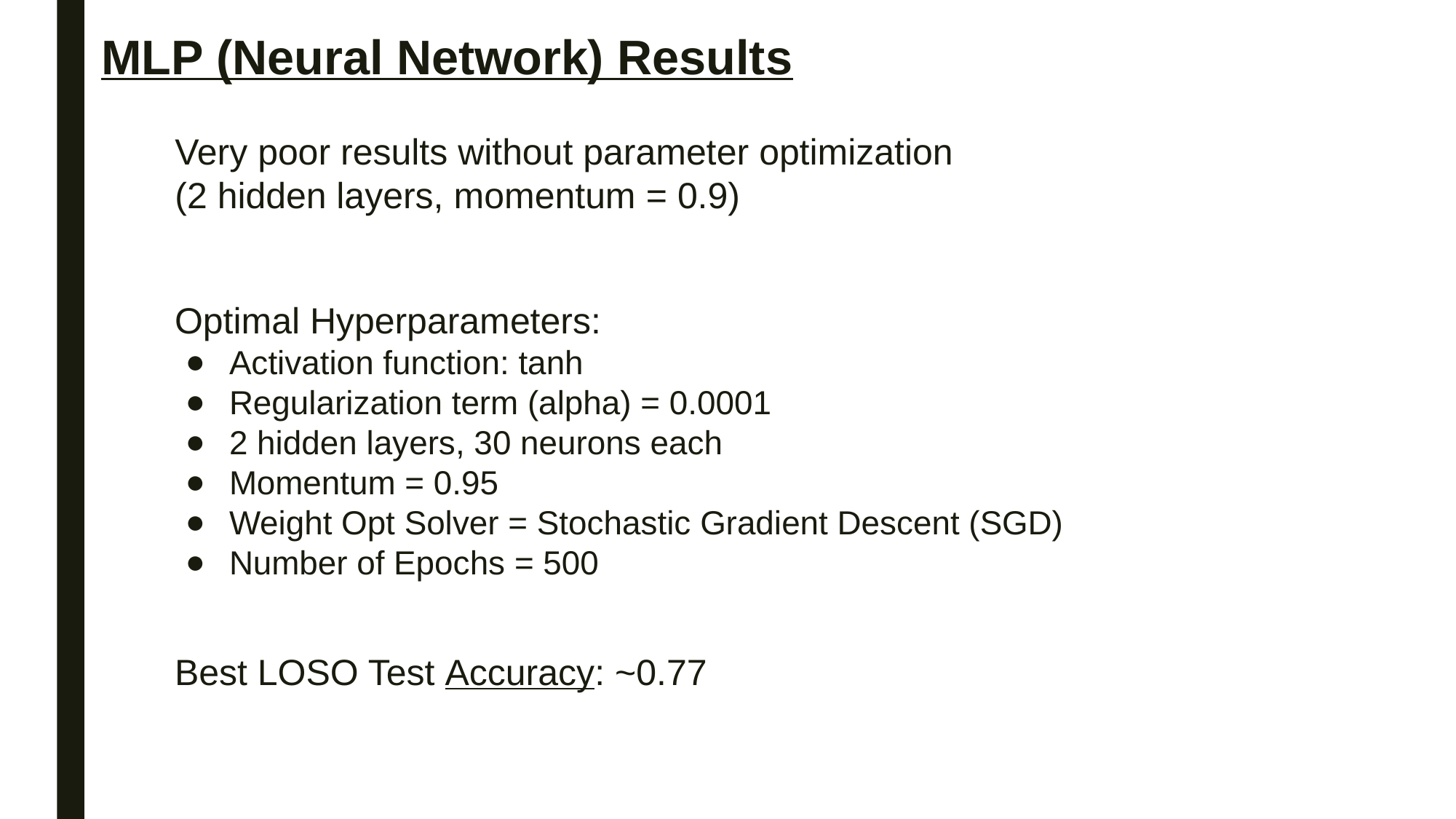

MLP (Neural Network) Results
Very poor results without parameter optimization (2 hidden layers, momentum = 0.9)

Optimal Hyperparameters:
Activation function: tanh
Regularization term (alpha) = 0.0001
2 hidden layers, 30 neurons each
Momentum = 0.95
Weight Opt Solver = Stochastic Gradient Descent (SGD)
Number of Epochs = 500
Best LOSO Test Accuracy: ~0.77